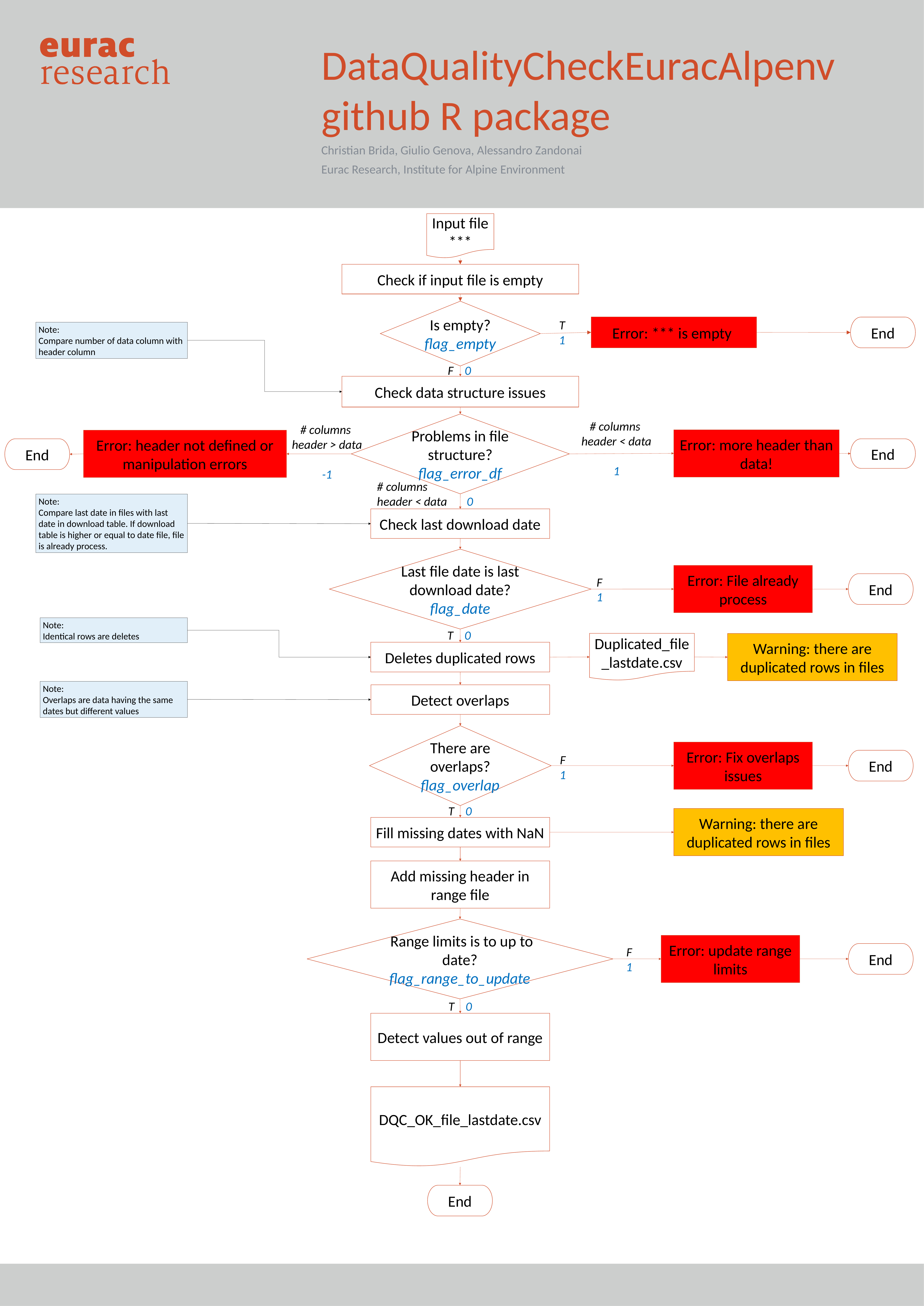

# DataQualityCheckEuracAlpenv github R package
Christian Brida, Giulio Genova, Alessandro Zandonai
Eurac Research, Institute for Alpine Environment
Input file
***
Check if input file is empty
Is empty?
flag_empty
T
1
Error: *** is empty
End
Note:
Compare number of data column with header column
F    0
Check data structure issues
# columns
header < data

1
Problems in file structure?
flag_error_df
# columns
header > data

-1
Error: more header than data!
Error: header not defined or manipulation errors
End
End
# columns
header < data       0
Note:
Compare last date in files with last date in download table. If download table is higher or equal to date file, file is already process.
Check last download date
Last file date is last download date?
flag_date
Error: File already process
End
F
1
Note:
Identical rows are deletes
T    0
Duplicated_file_lastdate.csv
Warning: there are duplicated rows in files
Deletes duplicated rows
Note:
Overlaps are data having the same dates but different values
Detect overlaps
There are overlaps?
flag_overlap
Error: Fix overlaps issues
End
F
1
T    0
Warning: there are duplicated rows in files
Fill missing dates with NaN
Add missing header in range file
 Range limits is to up to date? flag_range_to_update
Error: update range limits
End
F
1
T    0
Detect values out of range
DQC_OK_file_lastdate.csv
End